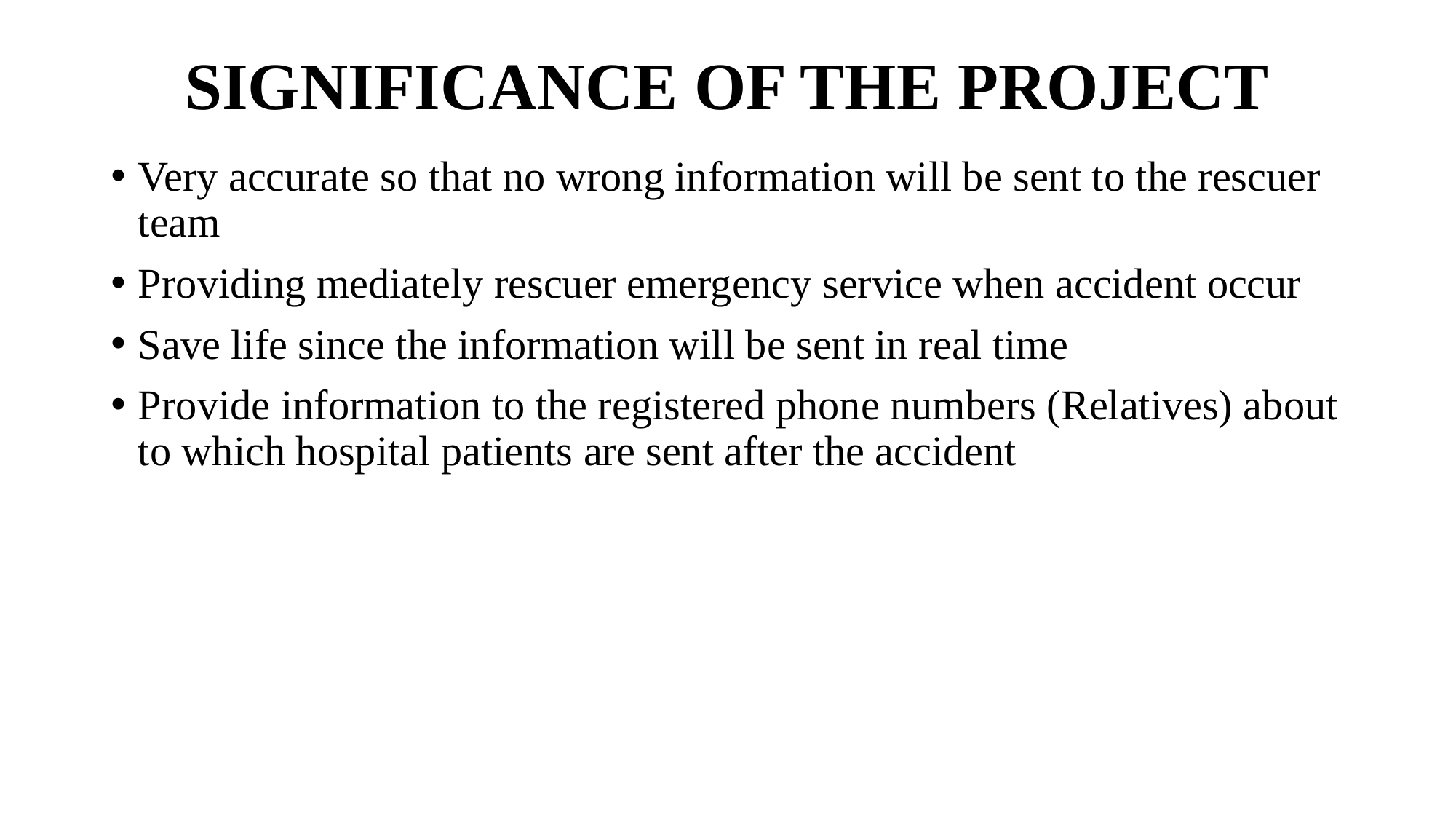

# SIGNIFICANCE OF THE PROJECT
Very accurate so that no wrong information will be sent to the rescuer team
Providing mediately rescuer emergency service when accident occur
Save life since the information will be sent in real time
Provide information to the registered phone numbers (Relatives) about to which hospital patients are sent after the accident